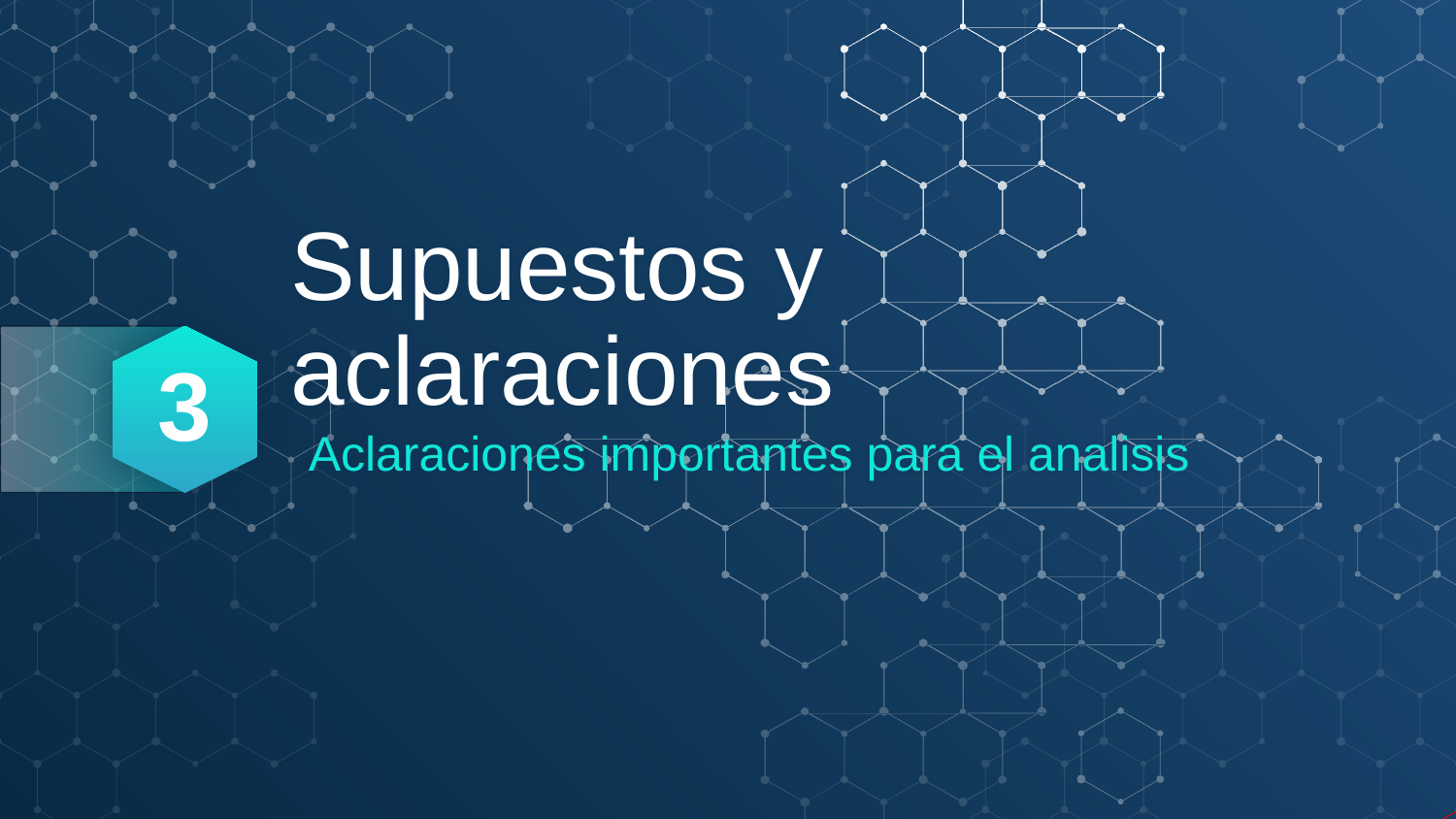

3
# Supuestos y aclaraciones
Aclaraciones importantes para el analisis